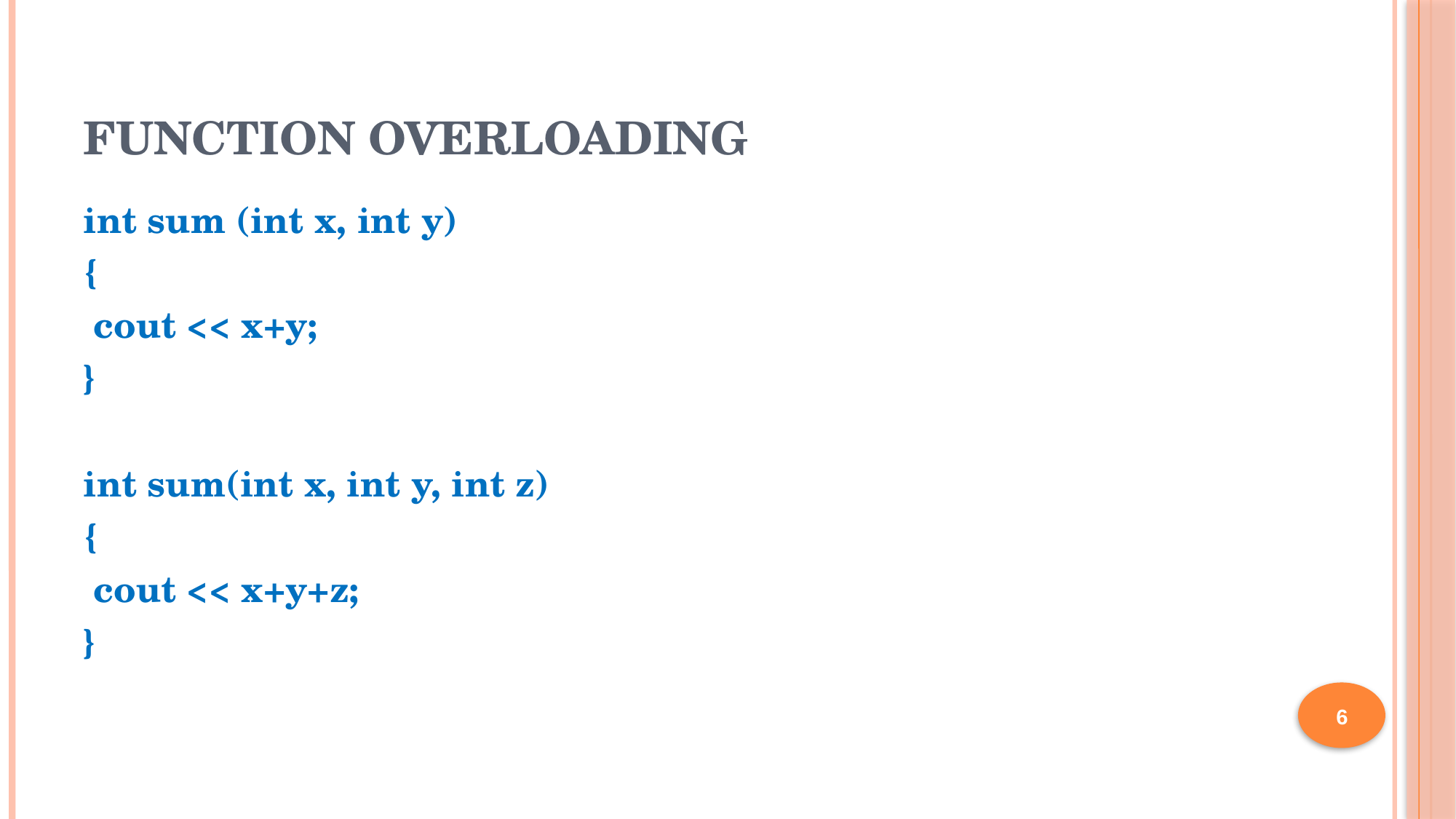

# Function Overloading
int sum (int x, int y)
{
 cout << x+y;
}

int sum(int x, int y, int z)
{
 cout << x+y+z;
}
6